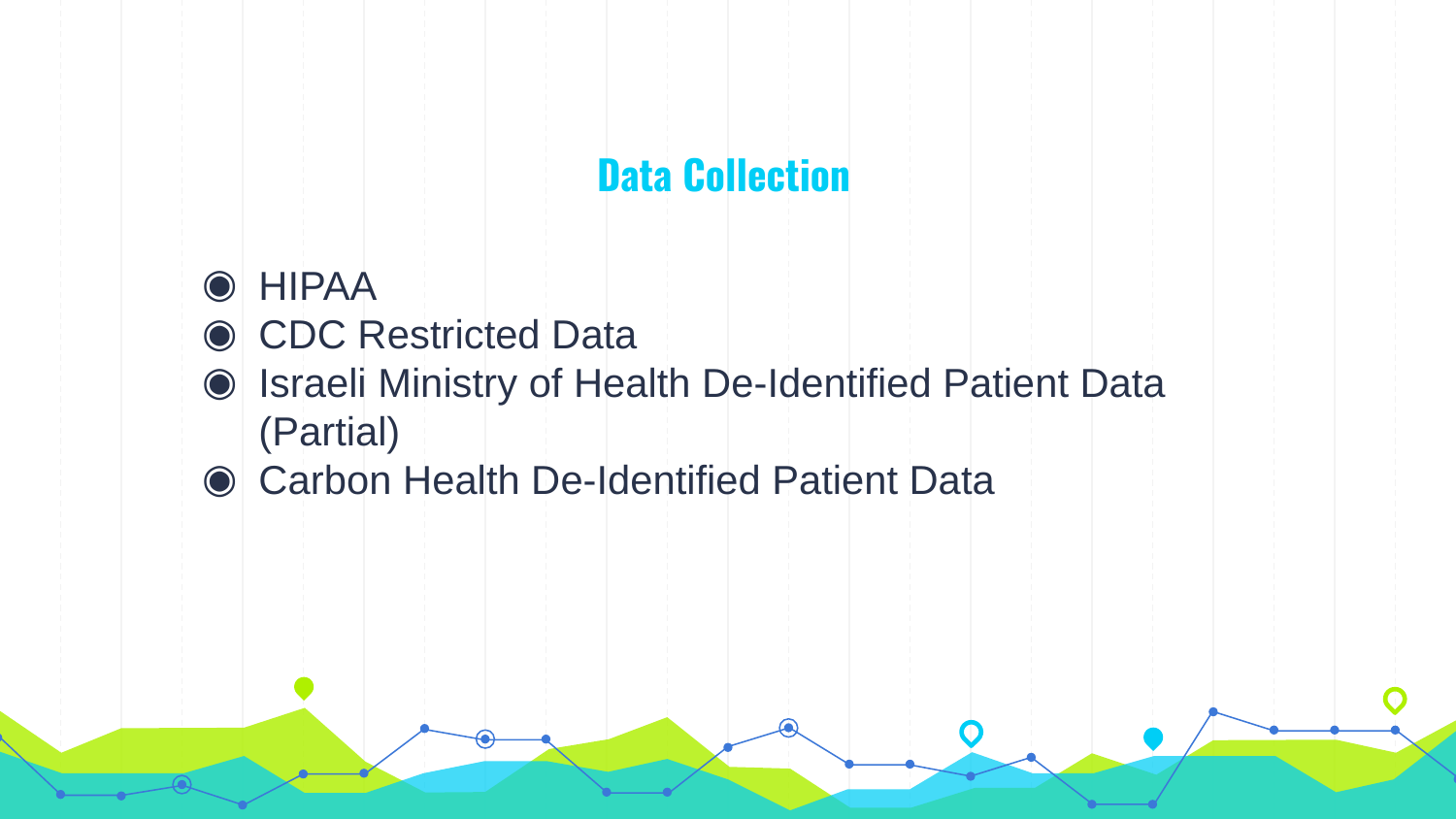

# Data Collection
HIPAA
CDC Restricted Data
Israeli Ministry of Health De-Identified Patient Data (Partial)
Carbon Health De-Identified Patient Data